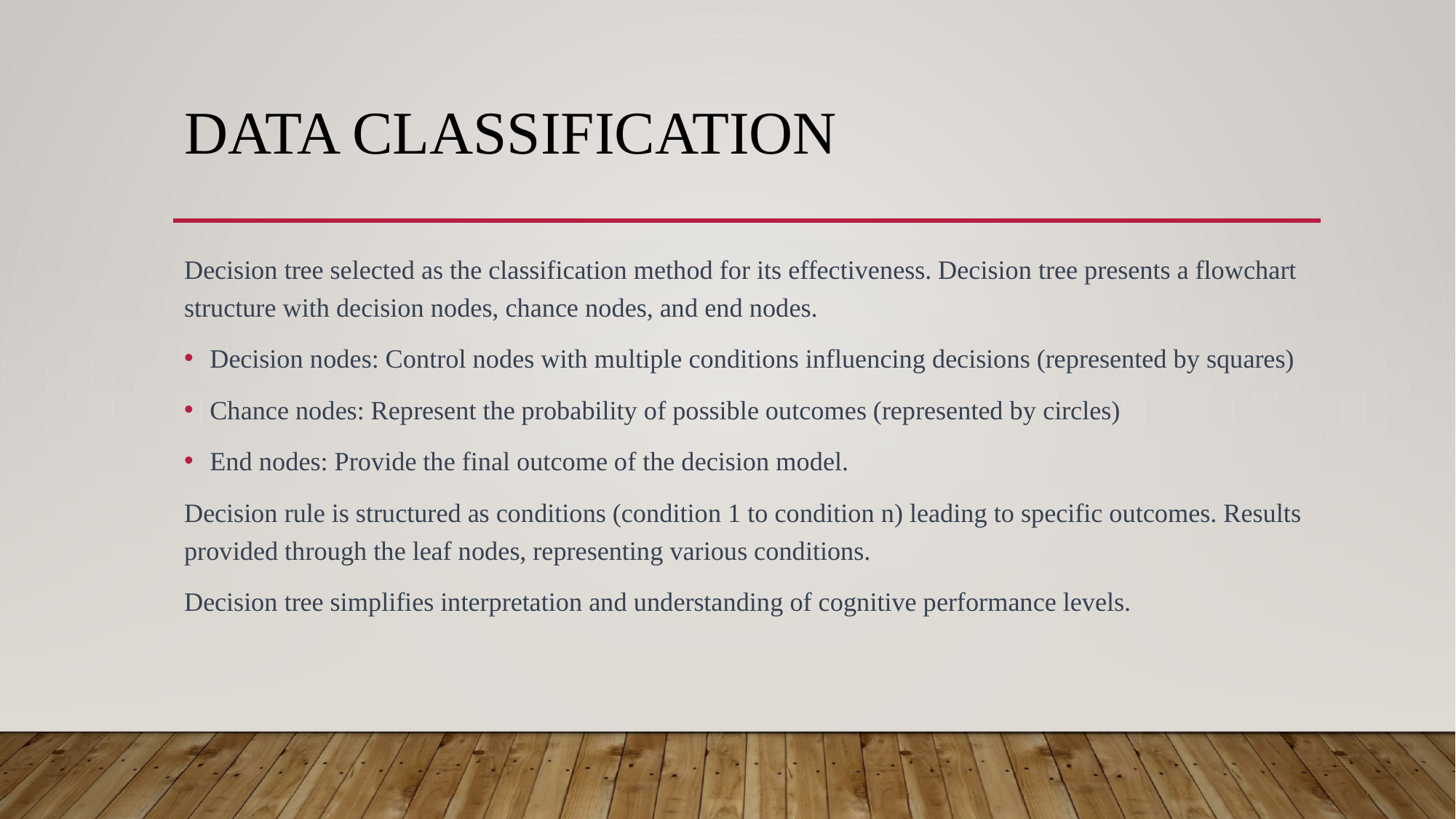

# Data Classification
Decision tree selected as the classification method for its effectiveness. Decision tree presents a flowchart structure with decision nodes, chance nodes, and end nodes.
Decision nodes: Control nodes with multiple conditions influencing decisions (represented by squares)
Chance nodes: Represent the probability of possible outcomes (represented by circles)
End nodes: Provide the final outcome of the decision model.
Decision rule is structured as conditions (condition 1 to condition n) leading to specific outcomes. Results provided through the leaf nodes, representing various conditions.
Decision tree simplifies interpretation and understanding of cognitive performance levels.